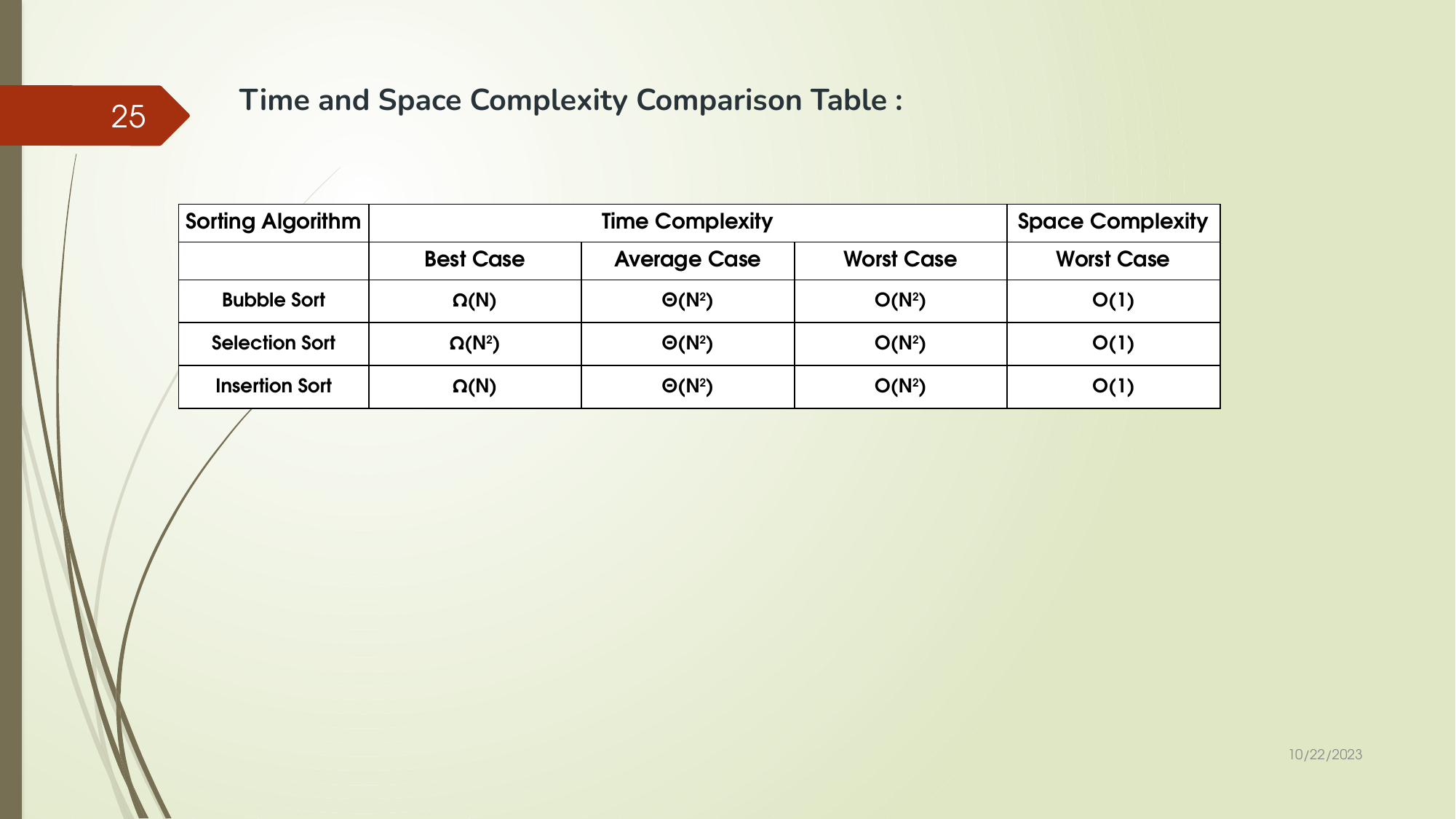

# Time and Space Complexity Comparison Table :
25
| Sorting Algorithm | Time Complexity |  |  | Space Complexity |
| --- | --- | --- | --- | --- |
|  | Best Case | Average Case | Worst Case | Worst Case |
| Bubble Sort | Ω(N) | Θ(N2) | O(N2) | O(1) |
| Selection Sort | Ω(N2) | Θ(N2) | O(N2) | O(1) |
| Insertion Sort | Ω(N) | Θ(N2) | O(N2) | O(1) |
10/22/2023